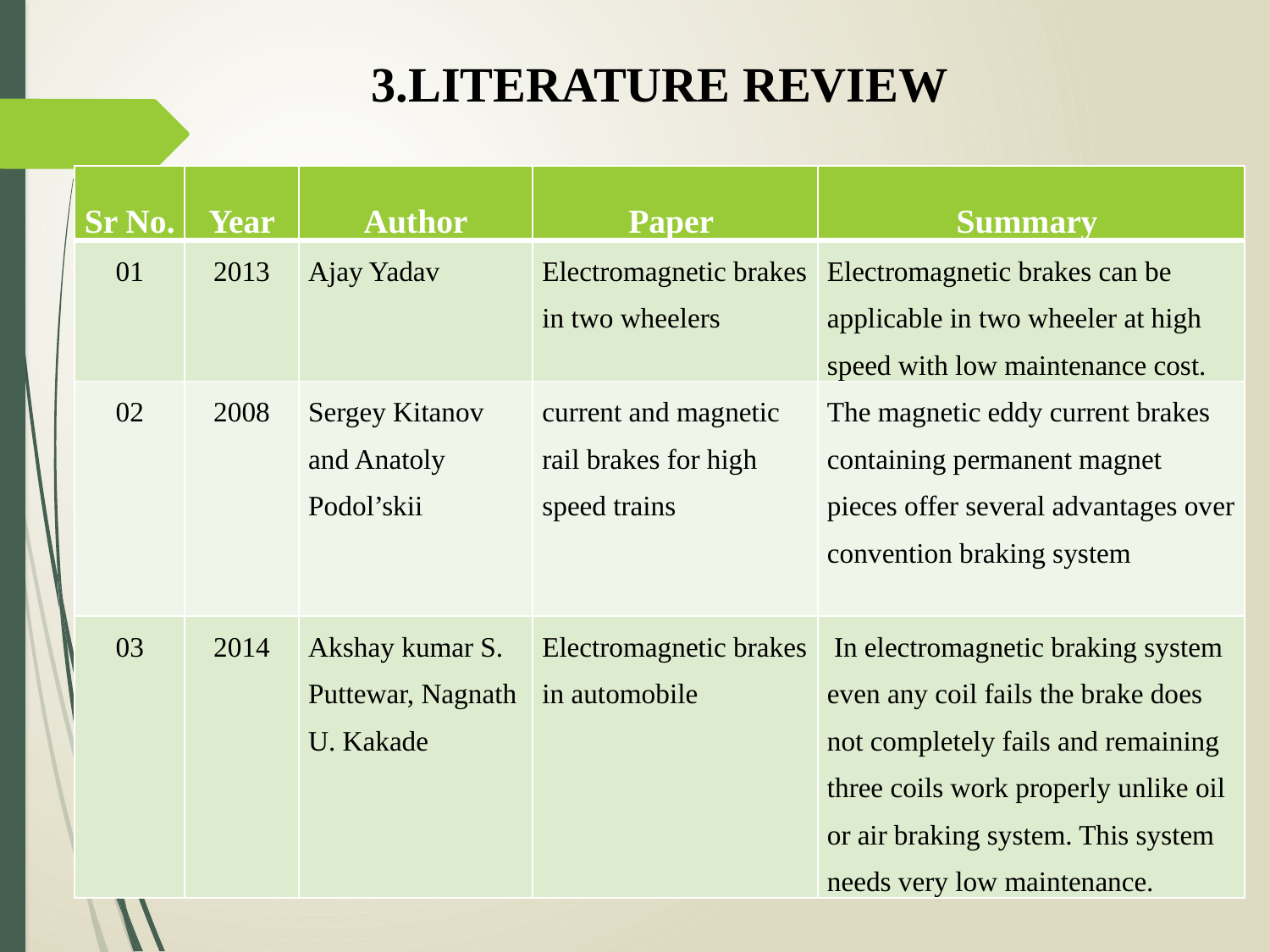

# 3.LITERATURE REVIEW
| Sr No. | Year | Author | Paper | Summary |
| --- | --- | --- | --- | --- |
| 01 | 2013 | Ajay Yadav | Electromagnetic brakes in two wheelers | Electromagnetic brakes can be applicable in two wheeler at high speed with low maintenance cost. |
| 02 | 2008 | Sergey Kitanov and Anatoly Podol’skii | current and magnetic rail brakes for high speed trains | The magnetic eddy current brakes containing permanent magnet pieces offer several advantages over convention braking system |
| 03 | 2014 | Akshay kumar S. Puttewar, Nagnath U. Kakade | Electromagnetic brakes in automobile | In electromagnetic braking system even any coil fails the brake does not completely fails and remaining three coils work properly unlike oil or air braking system. This system needs very low maintenance. |